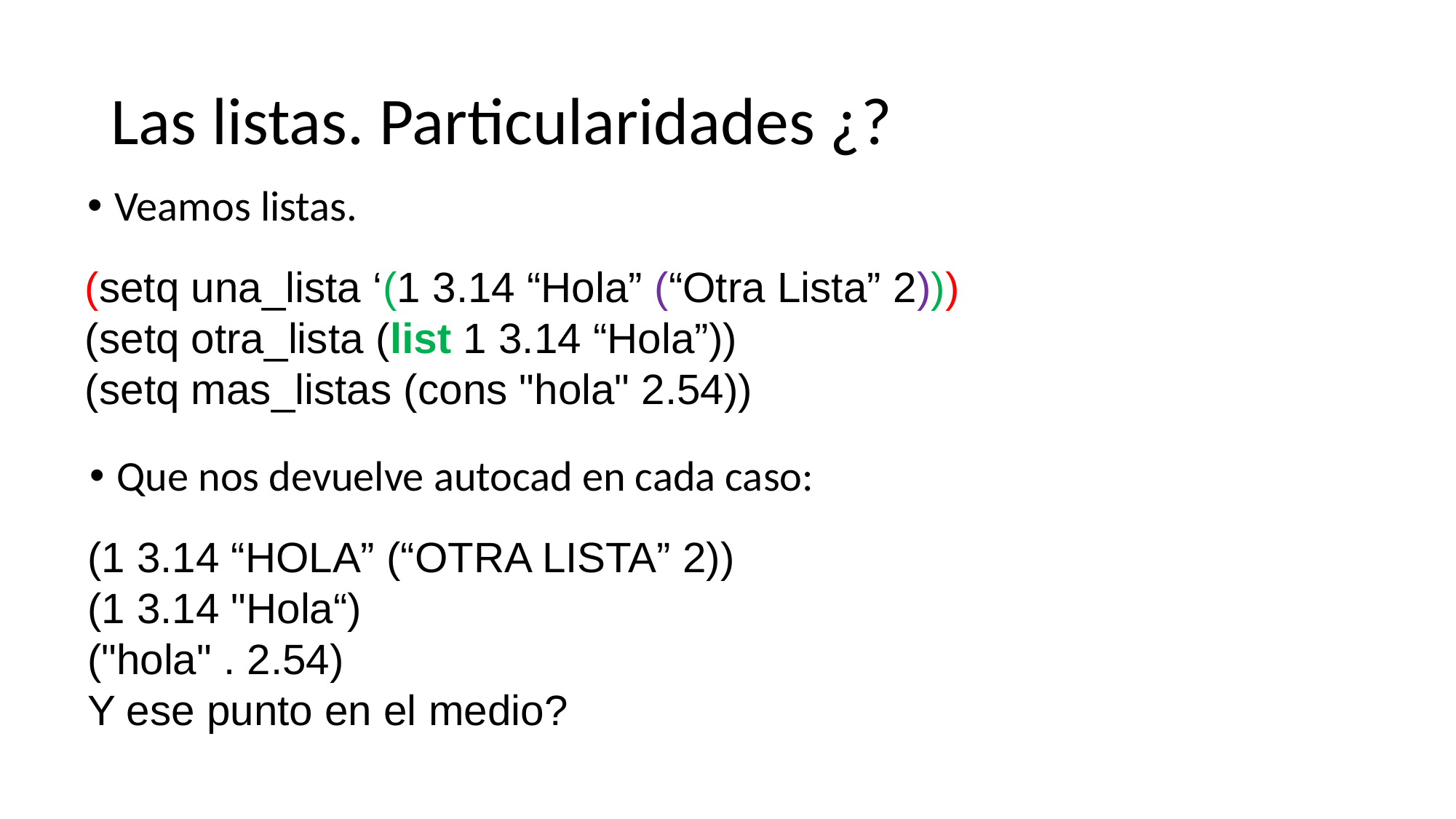

# Las listas. Particularidades ¿?
Veamos listas.
(setq una_lista ‘(1 3.14 “Hola” (“Otra Lista” 2)))
(setq otra_lista (list 1 3.14 “Hola”))
(setq mas_listas (cons "hola" 2.54))
Que nos devuelve autocad en cada caso:
(1 3.14 “HOLA” (“OTRA LISTA” 2))
(1 3.14 "Hola“)
("hola" . 2.54)
Y ese punto en el medio?